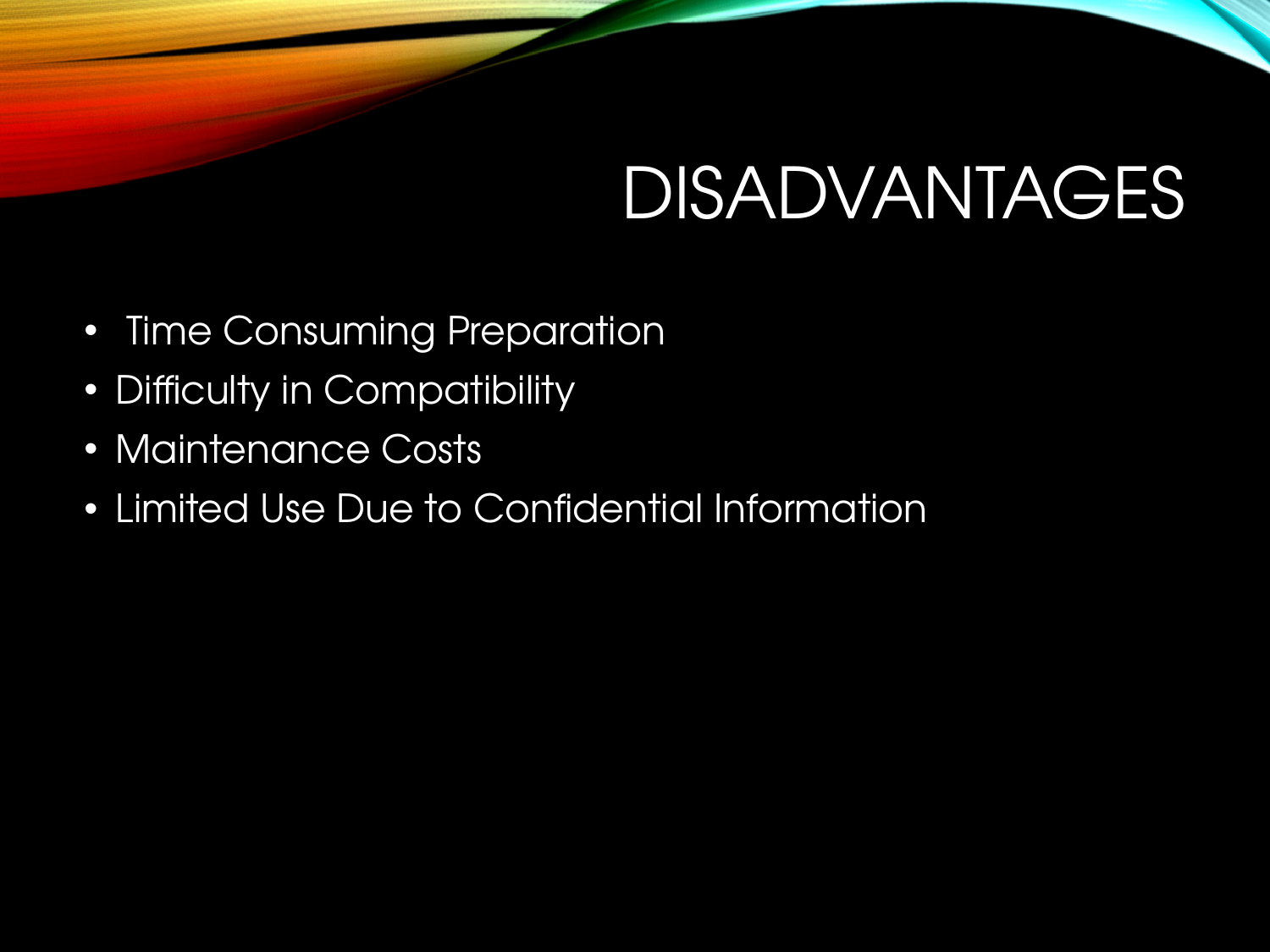

# Disadvantages
 Time Consuming Preparation
Difficulty in Compatibility
Maintenance Costs
Limited Use Due to Confidential Information